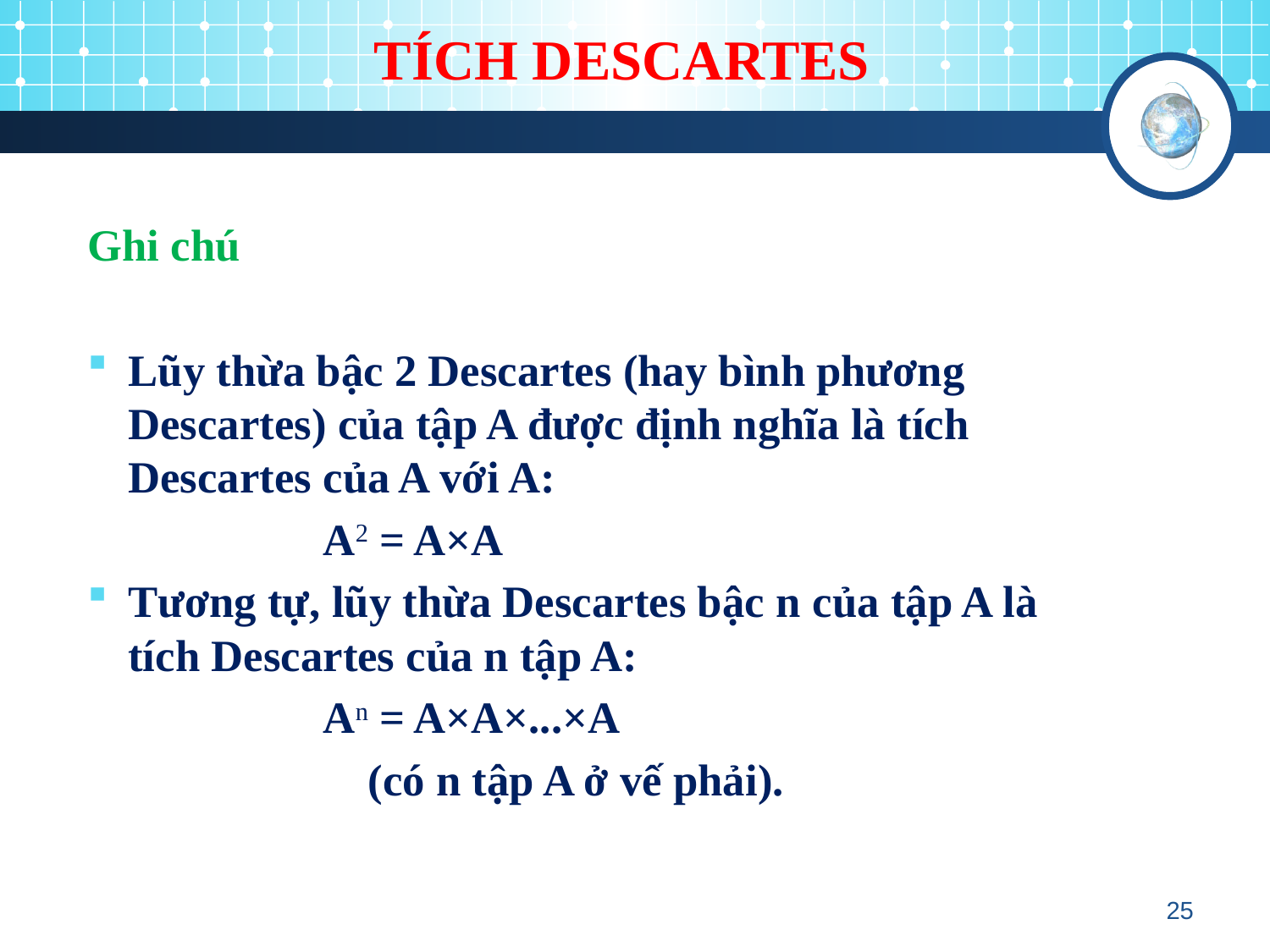

TÍCH DESCARTES

Ghi chú

Lũy thừa bậc 2 Descartes (hay bình phương Descartes) của tập A được định nghĩa là tích Descartes của A với A:
                     A2 = A×A
Tương tự, lũy thừa Descartes bậc n của tập A là tích Descartes của n tập A:
                     An = A×A×...×A
                         (có n tập A ở vế phải).
25